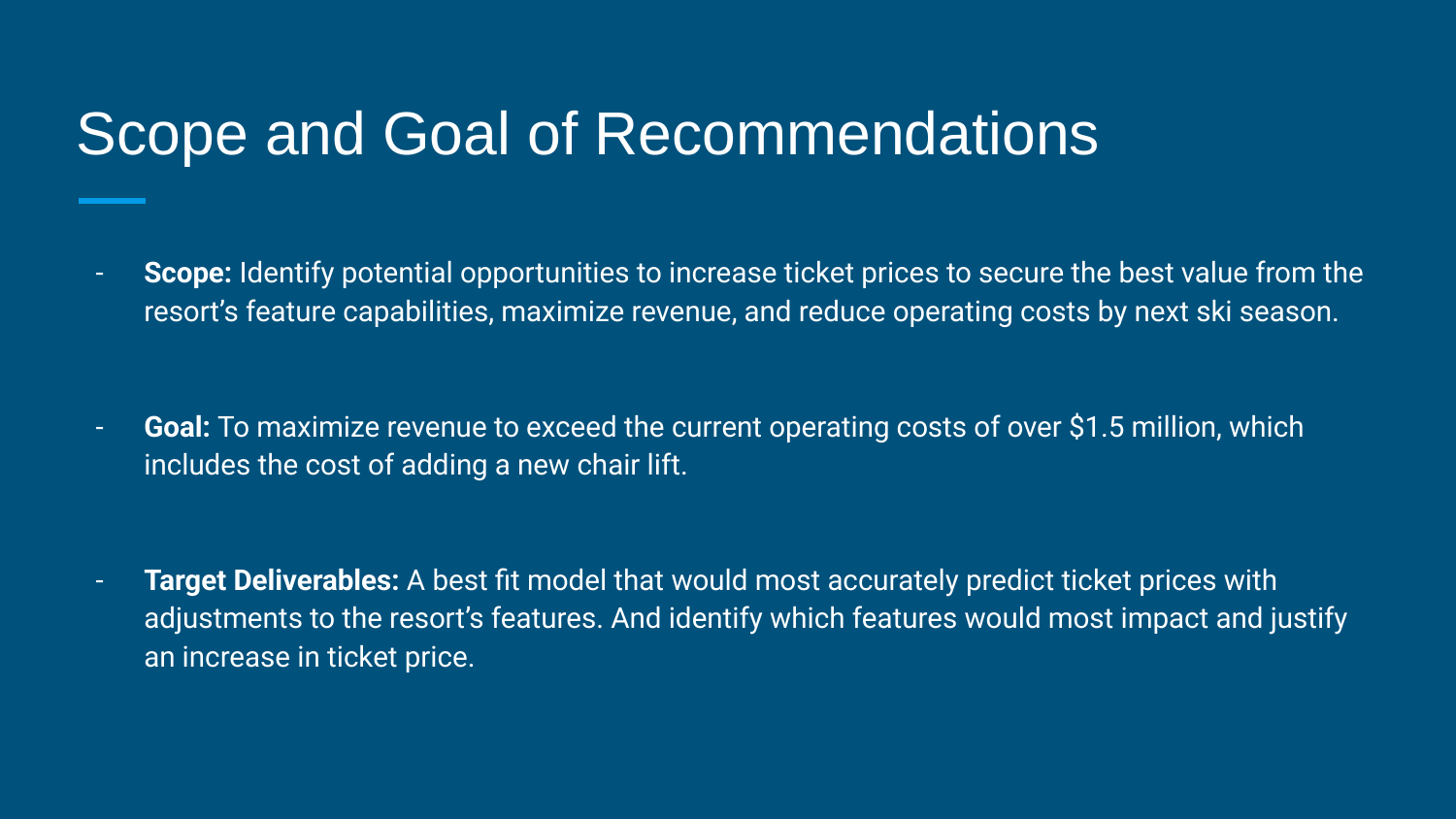

# Scope and Goal of Recommendations
Scope: Identify potential opportunities to increase ticket prices to secure the best value from the resort’s feature capabilities, maximize revenue, and reduce operating costs by next ski season.

Goal: To maximize revenue to exceed the current operating costs of over $1.5 million, which includes the cost of adding a new chair lift.

Target Deliverables: A best fit model that would most accurately predict ticket prices with adjustments to the resort’s features. And identify which features would most impact and justify an increase in ticket price.